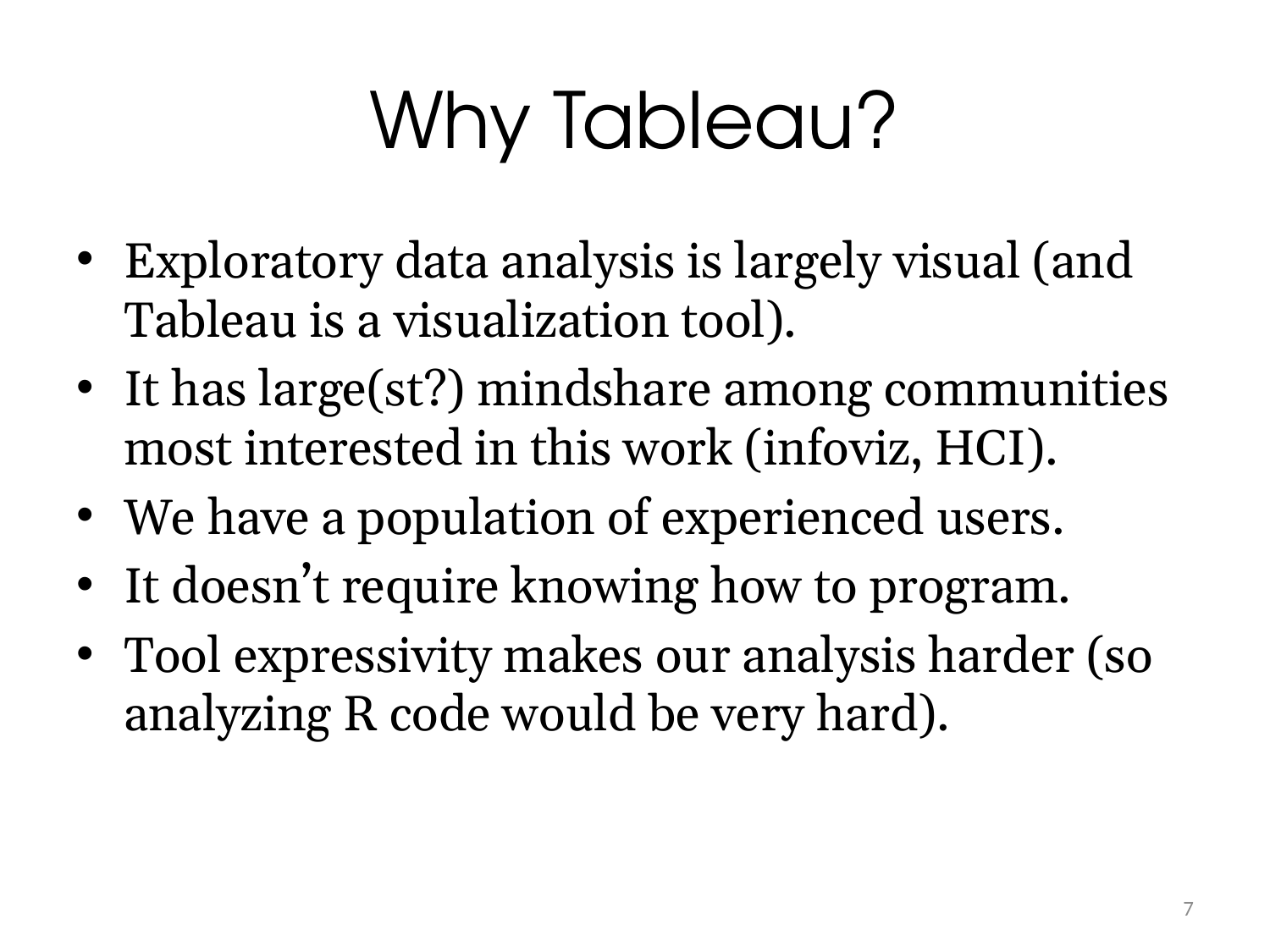

# Why Tableau?
Exploratory data analysis is largely visual (and Tableau is a visualization tool).
It has large(st?) mindshare among communities most interested in this work (infoviz, HCI).
We have a population of experienced users.
It doesn’t require knowing how to program.
Tool expressivity makes our analysis harder (so analyzing R code would be very hard).

7